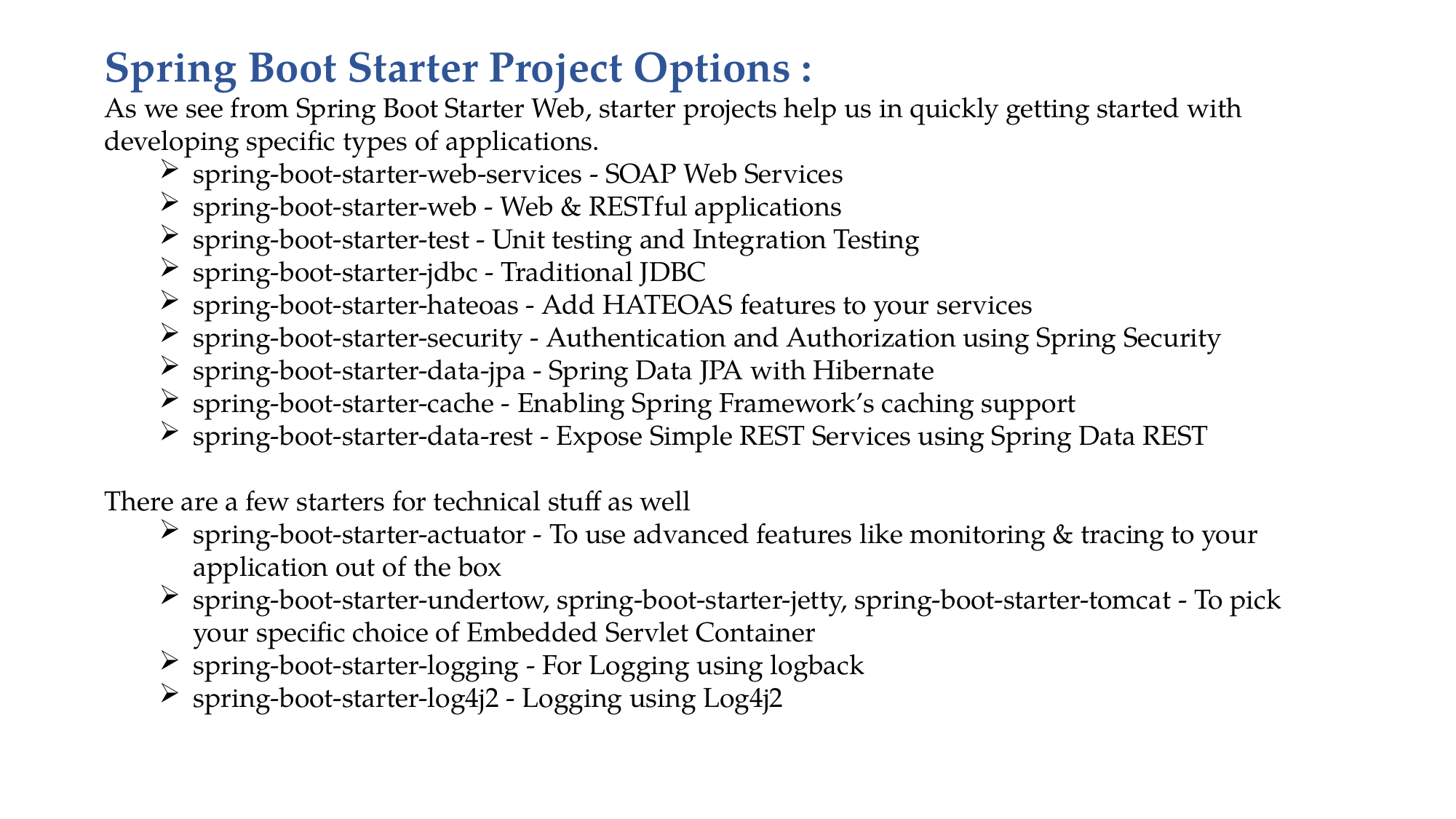

Spring Boot Starter Project Options :
As we see from Spring Boot Starter Web, starter projects help us in quickly getting started with developing specific types of applications.
spring-boot-starter-web-services - SOAP Web Services
spring-boot-starter-web - Web & RESTful applications
spring-boot-starter-test - Unit testing and Integration Testing
spring-boot-starter-jdbc - Traditional JDBC
spring-boot-starter-hateoas - Add HATEOAS features to your services
spring-boot-starter-security - Authentication and Authorization using Spring Security
spring-boot-starter-data-jpa - Spring Data JPA with Hibernate
spring-boot-starter-cache - Enabling Spring Framework’s caching support
spring-boot-starter-data-rest - Expose Simple REST Services using Spring Data REST

There are a few starters for technical stuff as well
spring-boot-starter-actuator - To use advanced features like monitoring & tracing to your application out of the box
spring-boot-starter-undertow, spring-boot-starter-jetty, spring-boot-starter-tomcat - To pick your specific choice of Embedded Servlet Container
spring-boot-starter-logging - For Logging using logback
spring-boot-starter-log4j2 - Logging using Log4j2